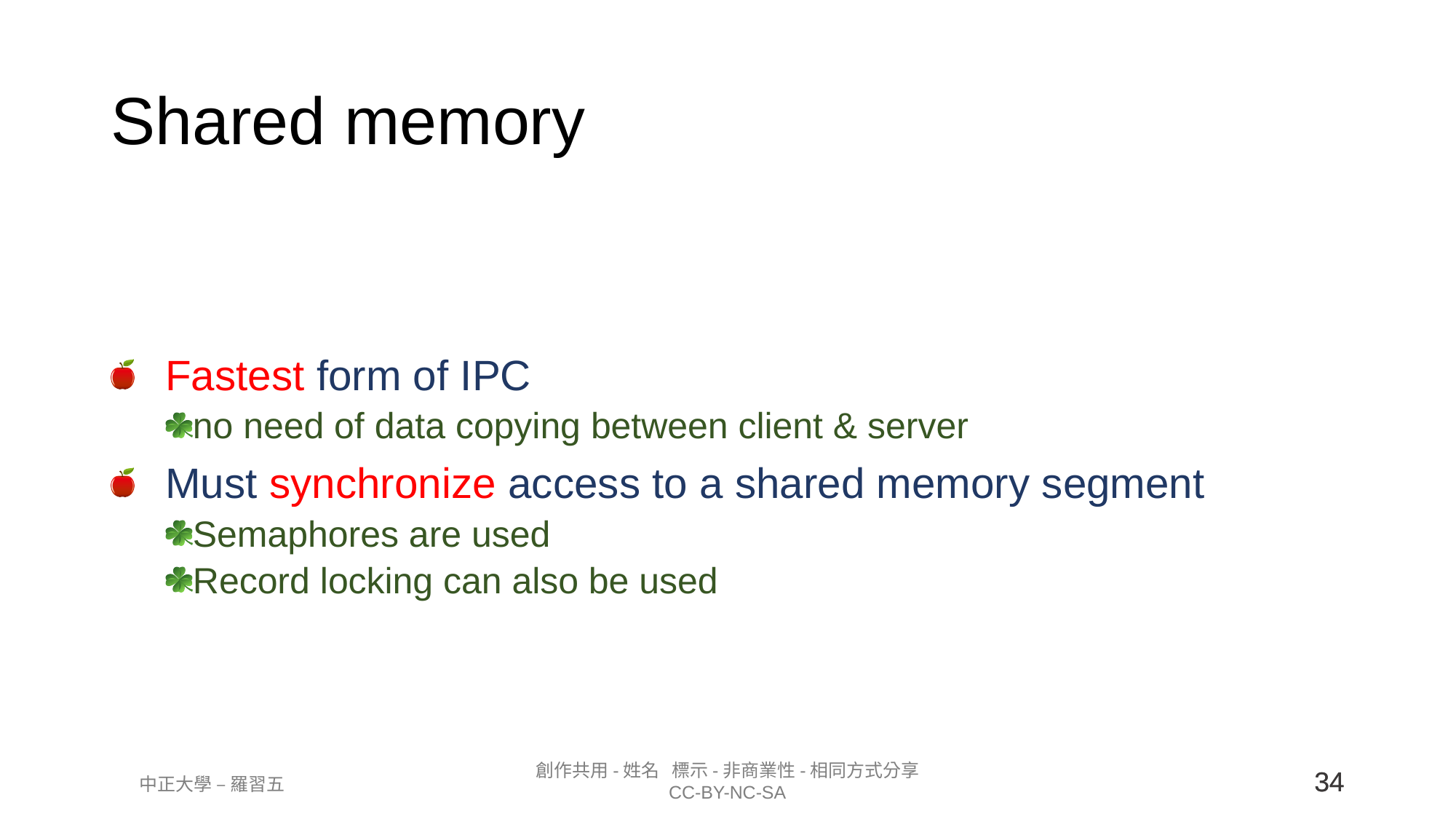

# Shared memory
Fastest form of IPC
no need of data copying between client & server
Must synchronize access to a shared memory segment
Semaphores are used
Record locking can also be used